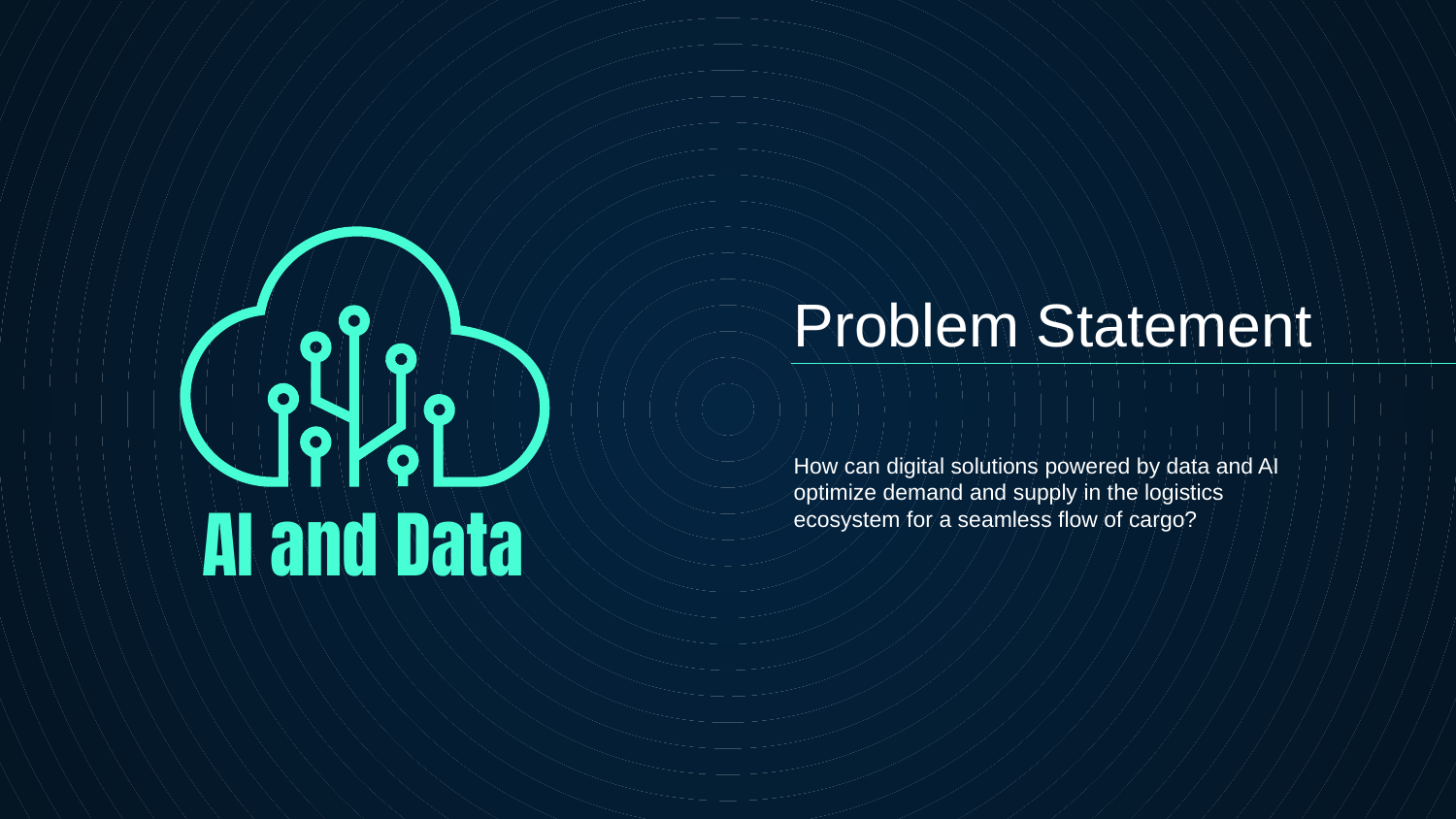

# Problem Statement
How can digital solutions powered by data and AI optimize demand and supply in the logistics ecosystem for a seamless flow of cargo?
AI and Data